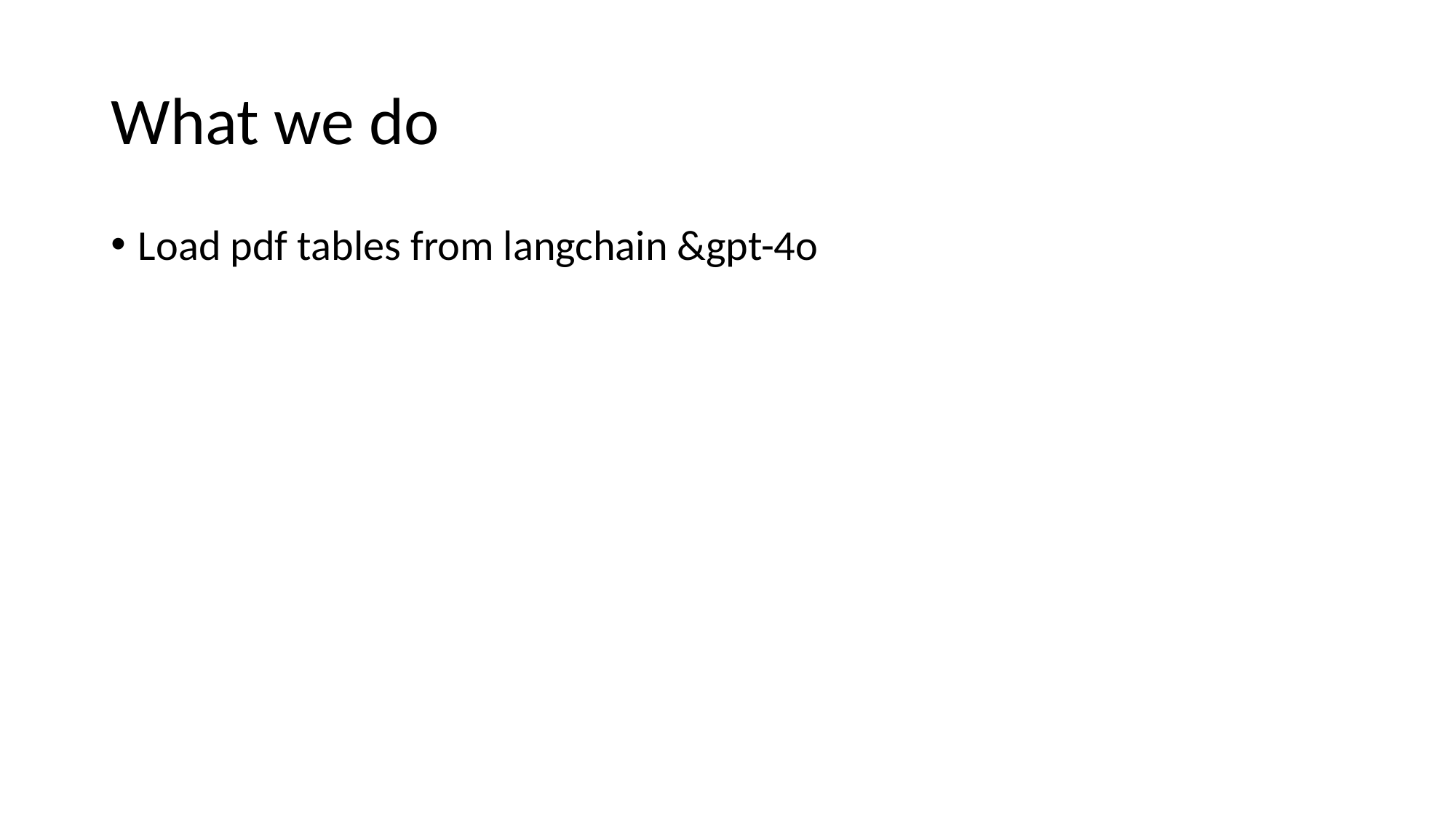

# What we do
Load pdf tables from langchain &gpt-4o